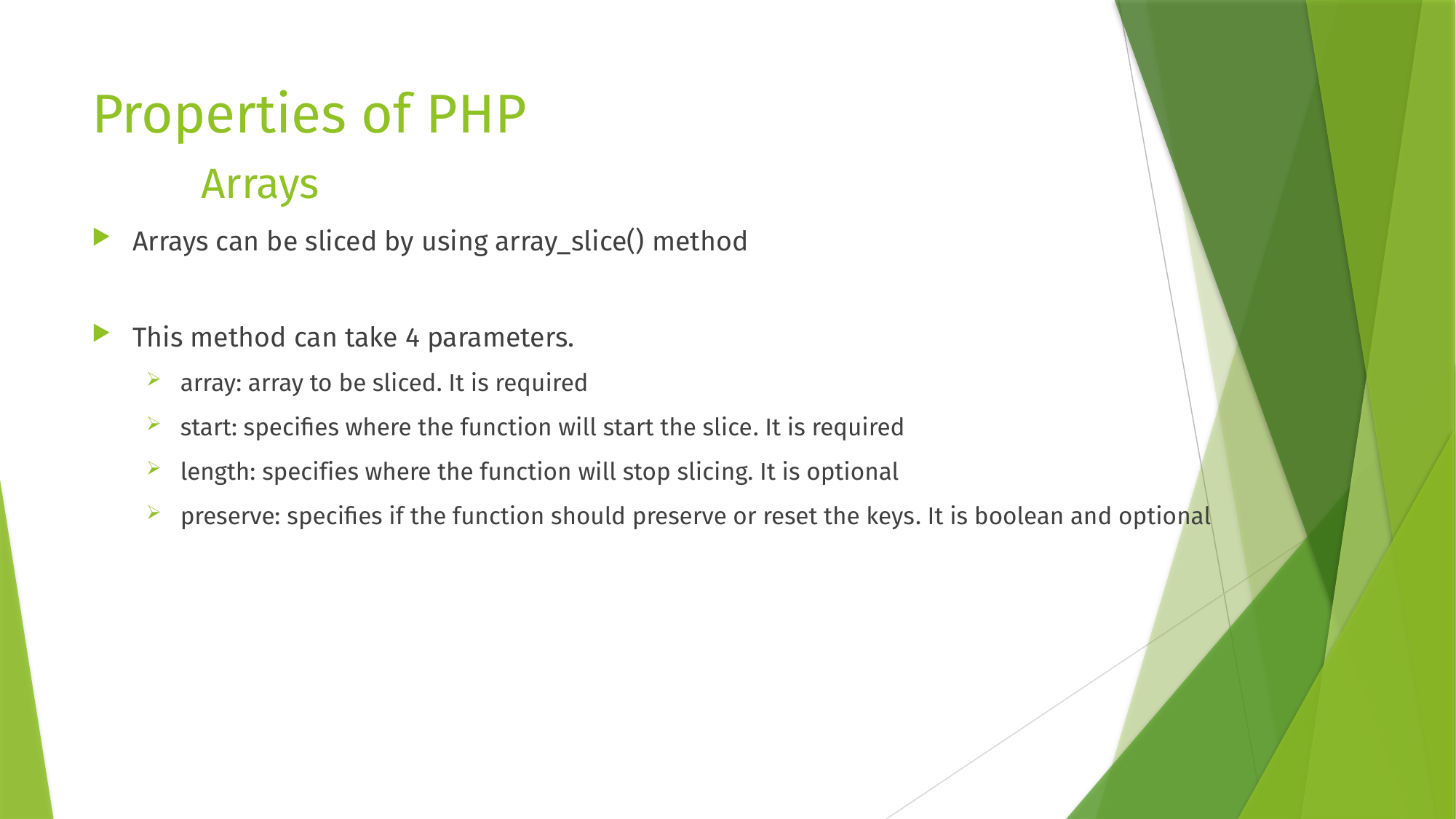

# Properties of PHP Arrays
Arrays can be sliced by using array_slice() method

This method can take 4 parameters.
array: array to be sliced. It is required
start: specifies where the function will start the slice. It is required
length: specifies where the function will stop slicing. It is optional
preserve: specifies if the function should preserve or reset the keys. It is boolean and optional